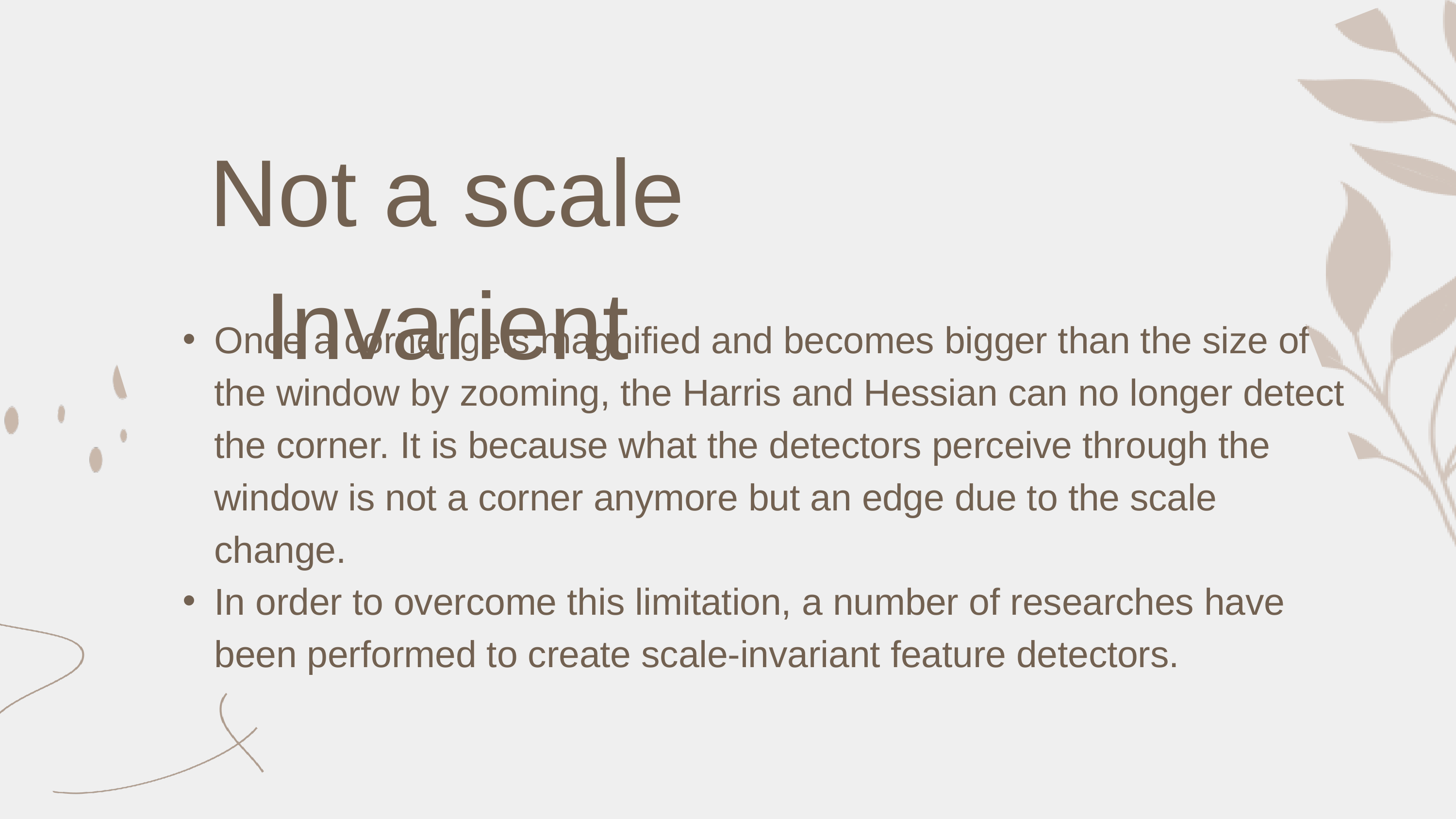

Not a scale Invarient
Once a corner gets magnified and becomes bigger than the size of the window by zooming, the Harris and Hessian can no longer detect the corner. It is because what the detectors perceive through the window is not a corner anymore but an edge due to the scale change.
In order to overcome this limitation, a number of researches have been performed to create scale-invariant feature detectors.